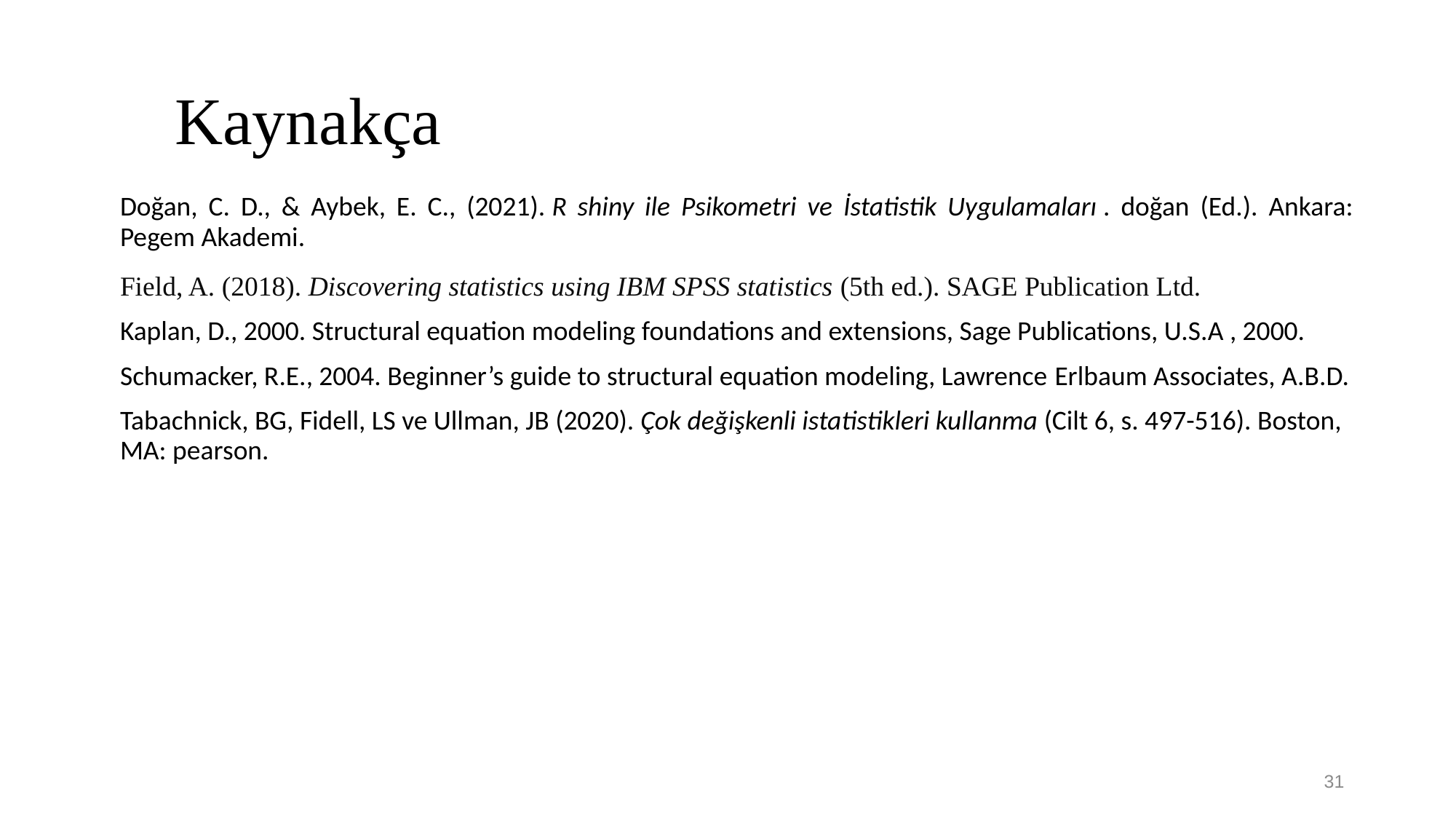

# Kaynakça

Doğan, C. D., & Aybek, E. C., (2021). R shiny ile Psikometri ve İstatistik Uygulamaları . doğan (Ed.). Ankara: Pegem Akademi.
Field, A. (2018). Discovering statistics using IBM SPSS statistics (5th ed.). SAGE Publication Ltd.
Kaplan, D., 2000. Structural equation modeling foundations and extensions, Sage Publications, U.S.A , 2000.
Schumacker, R.E., 2004. Beginner’s guide to structural equation modeling, Lawrence Erlbaum Associates, A.B.D.
Tabachnick, BG, Fidell, LS ve Ullman, JB (2020). Çok değişkenli istatistikleri kullanma (Cilt 6, s. 497-516). Boston, MA: pearson.

31